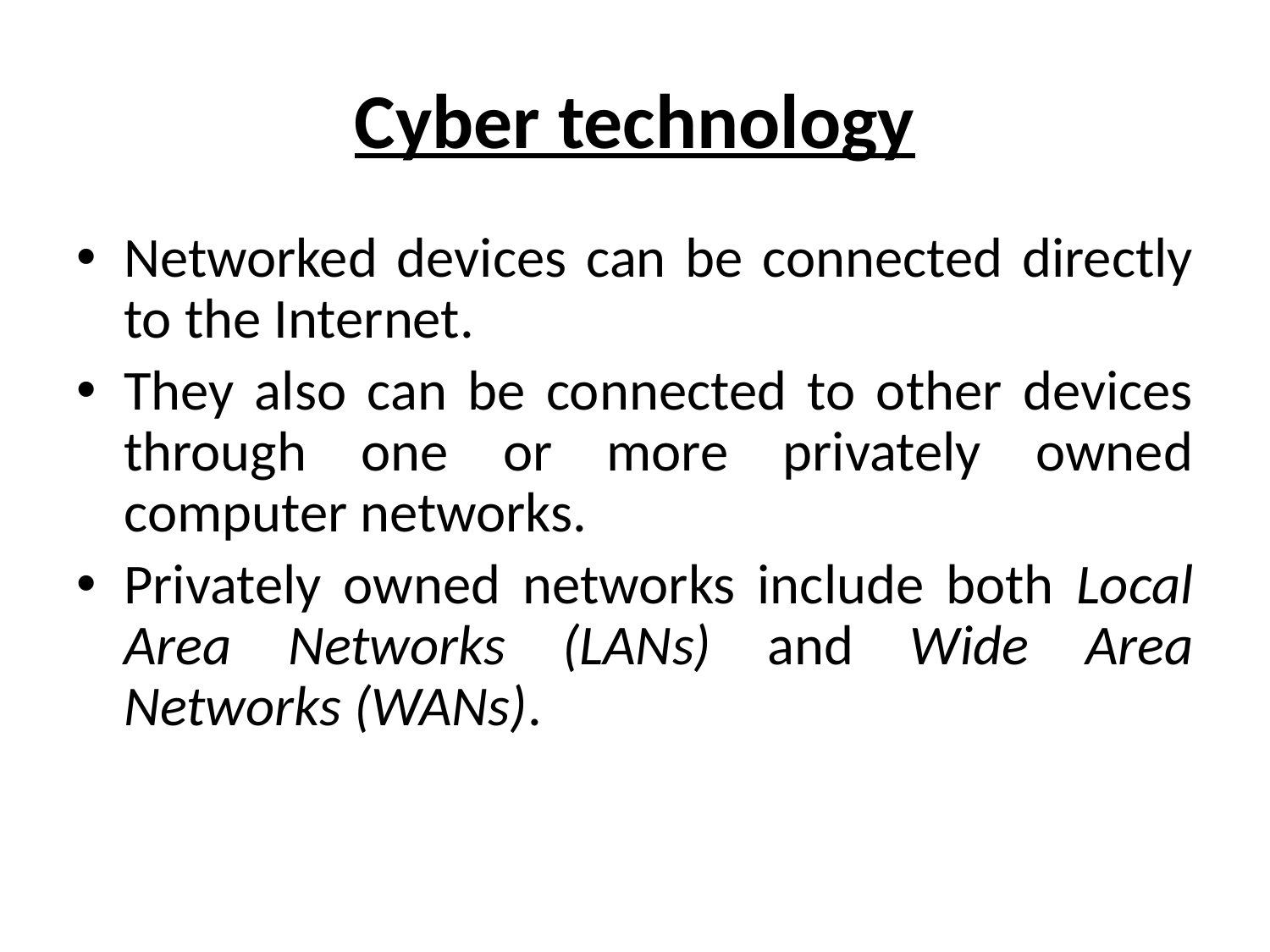

# Cyber technology
Networked devices can be connected directly to the Internet.
They also can be connected to other devices through one or more privately owned computer networks.
Privately owned networks include both Local Area Networks (LANs) and Wide Area Networks (WANs).